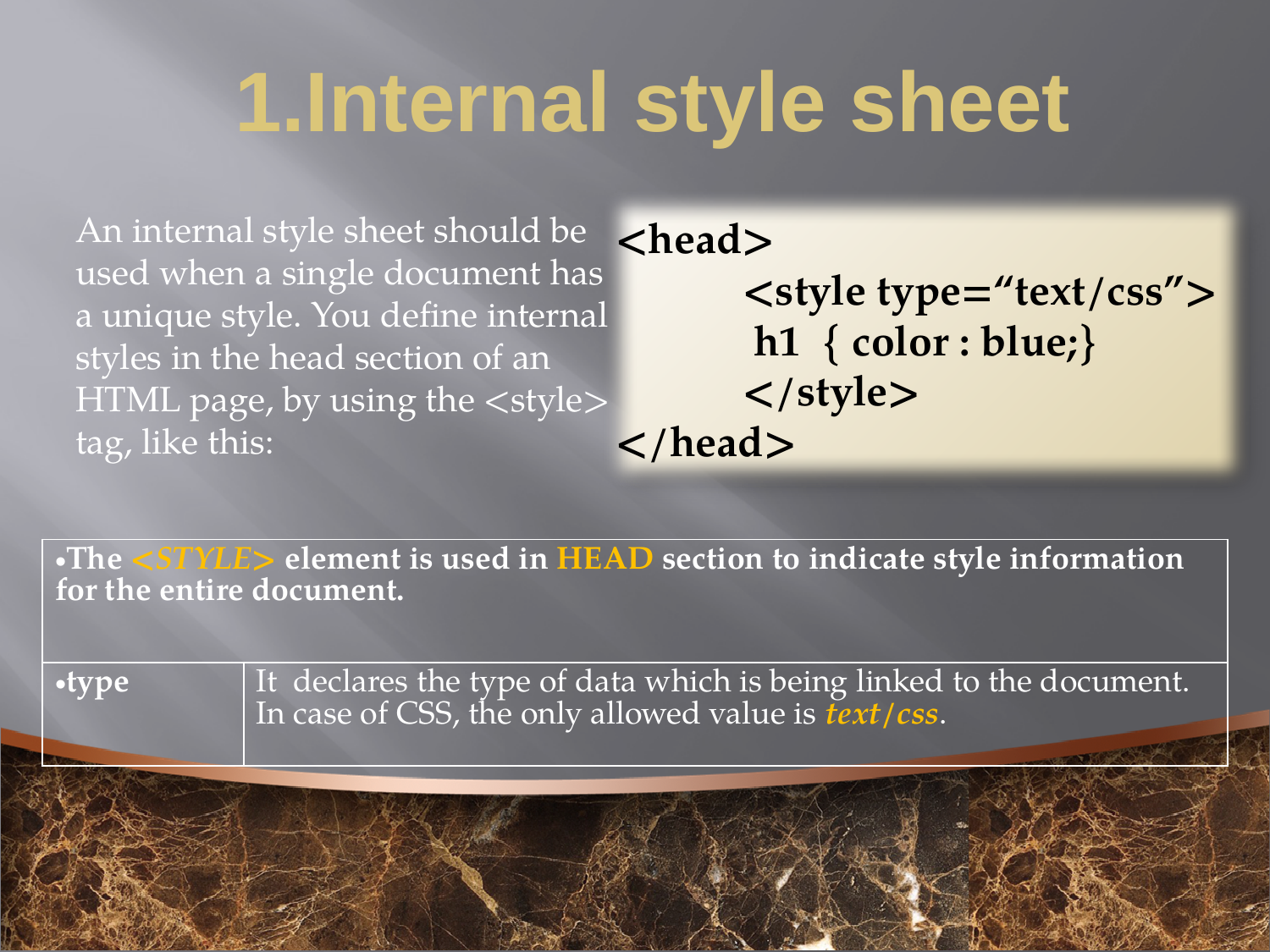

# 1.Internal style sheet

<head>
	<style type=“text/css”>
h1  { color : blue;}
	</style>
</head>

An internal style sheet should be used when a single document has a unique style. You define internal styles in the head section of an HTML page, by using the <style> tag, like this:
| The <STYLE> element is used in HEAD section to indicate style information for the entire document. |  |
| --- | --- |
| type | It declares the type of data which is being linked to the document. In case of CSS, the only allowed value is text/css. |